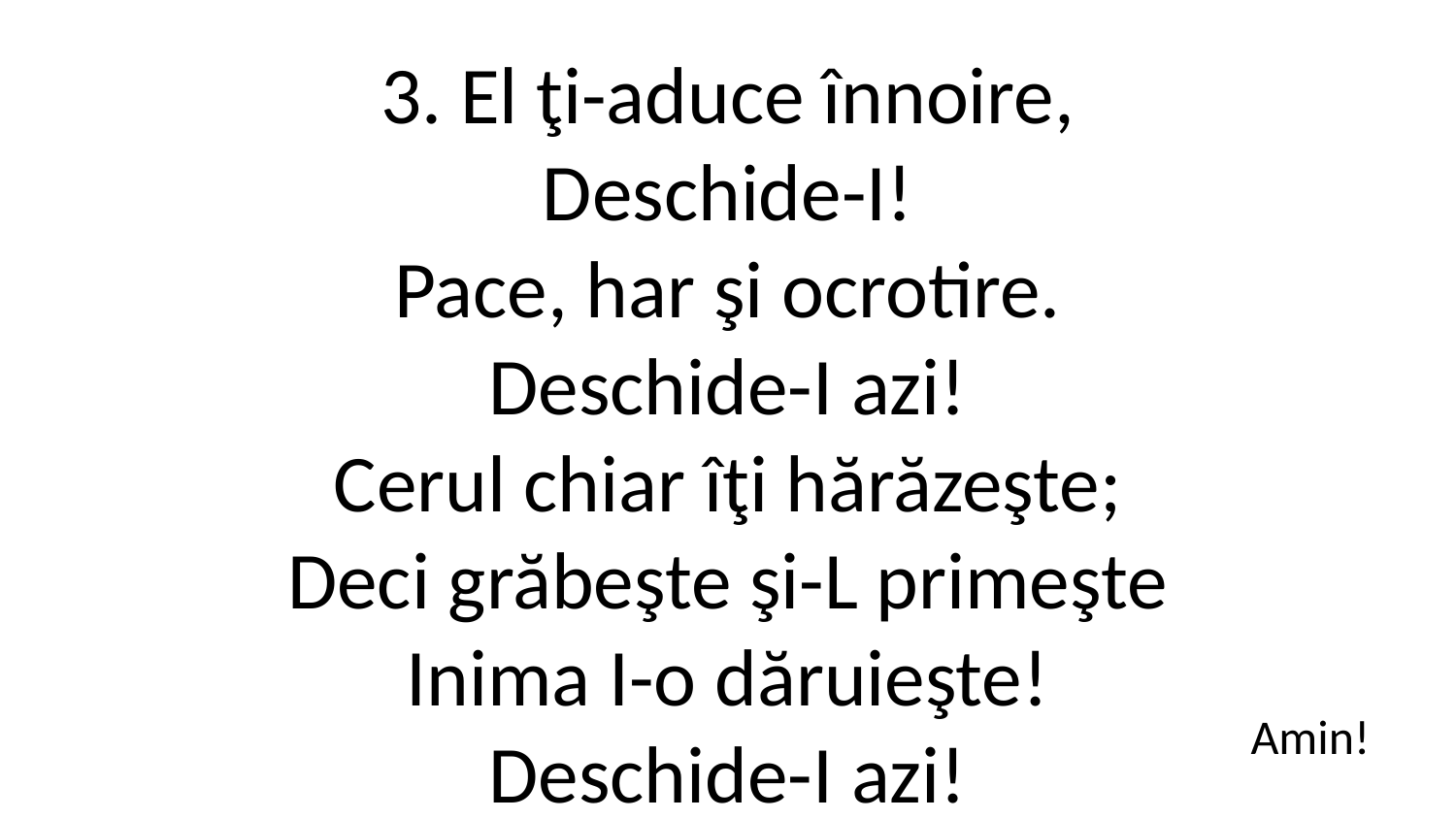

3. El ţi-aduce înnoire,
Deschide-I!
Pace, har şi ocrotire.
Deschide-I azi!
Cerul chiar îţi hărăzeşte;
Deci grăbeşte şi-L primeşte
Inima I-o dăruieşte!
Deschide-I azi!

Amin!